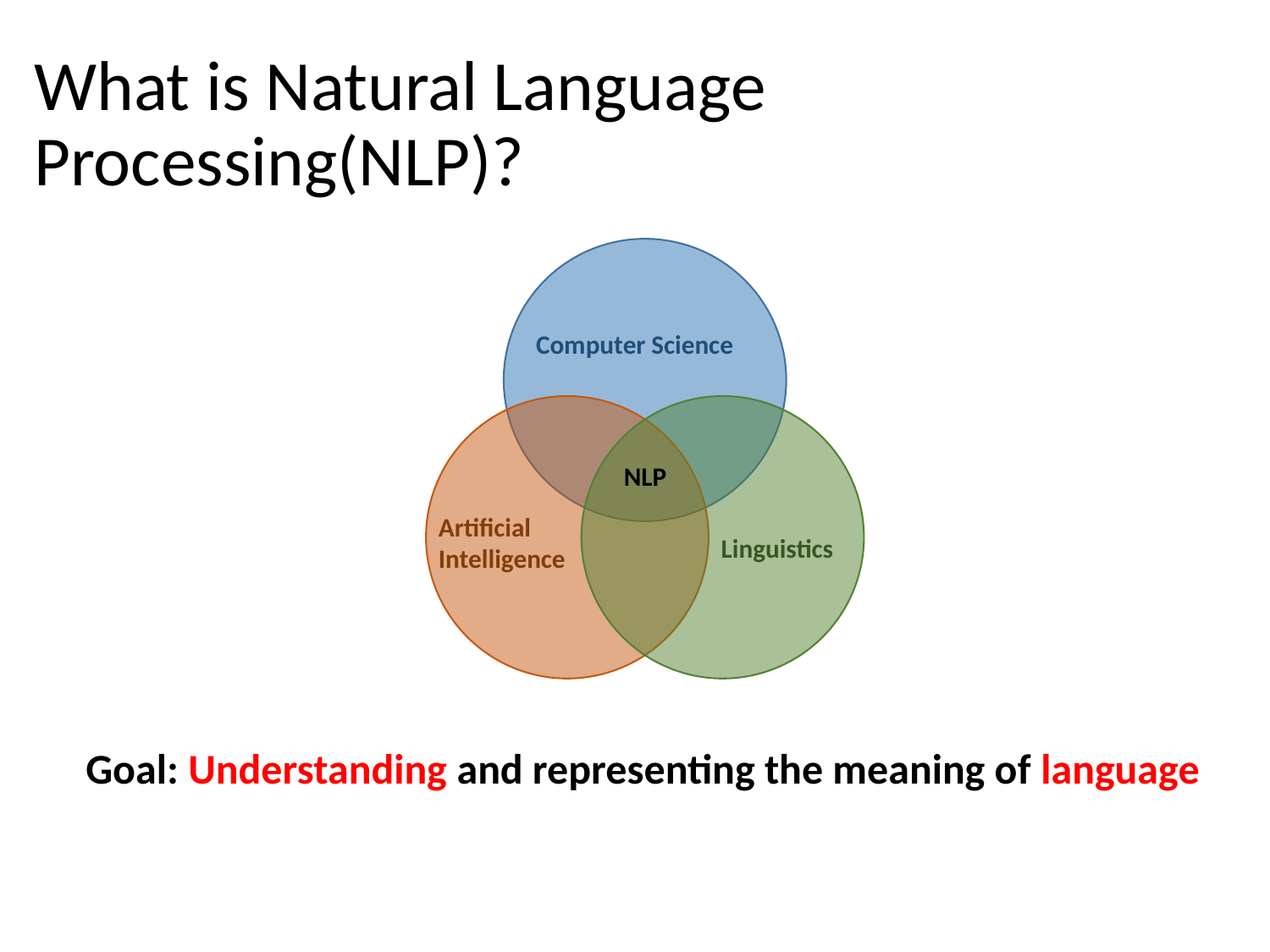

What is Natural Language Processing(NLP)?

Computer Science

NLP
Artificial
Intelligence
Linguistics
Goal: Understanding and representing the meaning of language